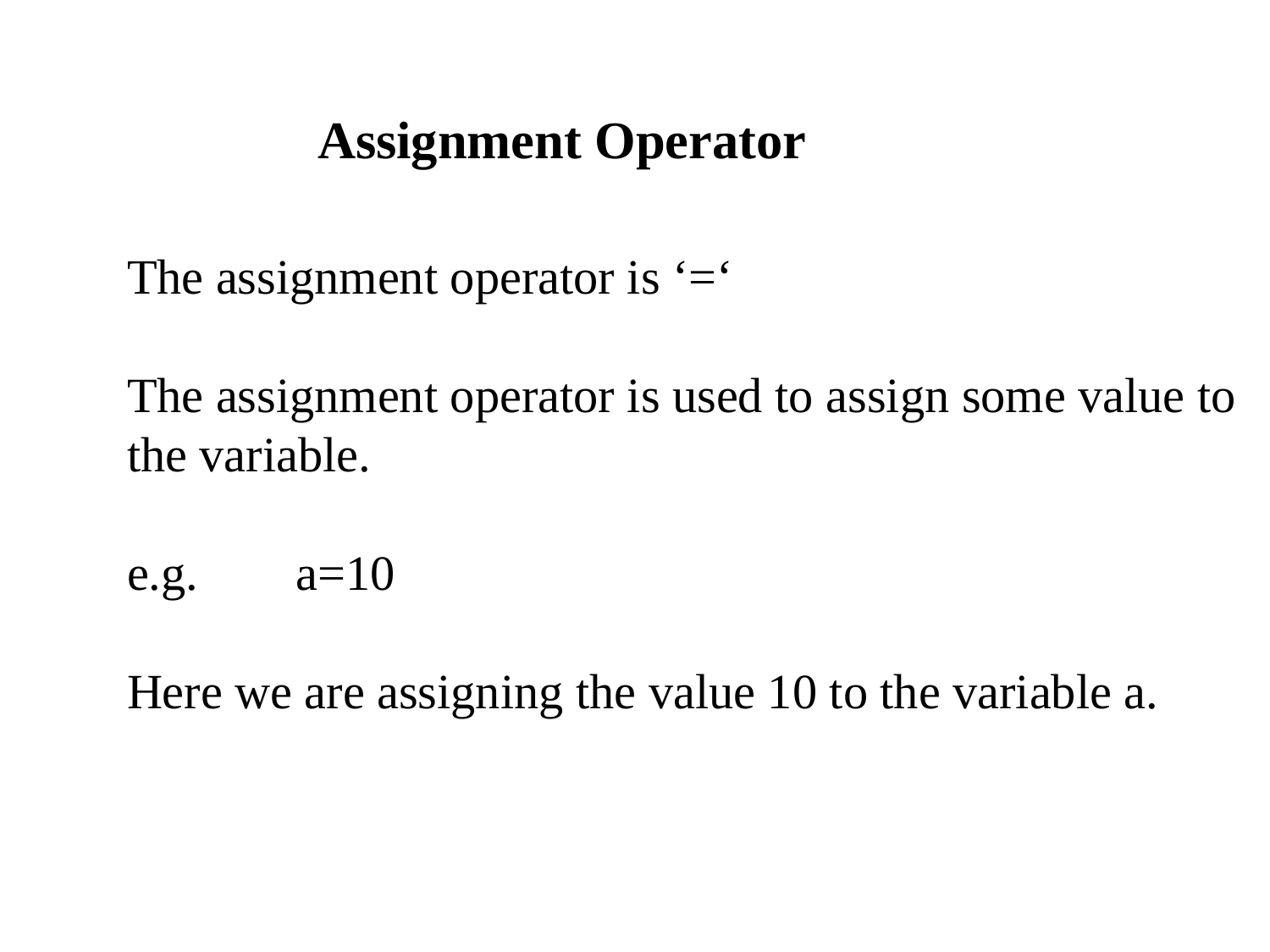

# Assignment Operator
The assignment operator is ‘=‘

The assignment operator is used to assign some value to the variable.

e.g.        a=10

Here we are assigning the value 10 to the variable a.